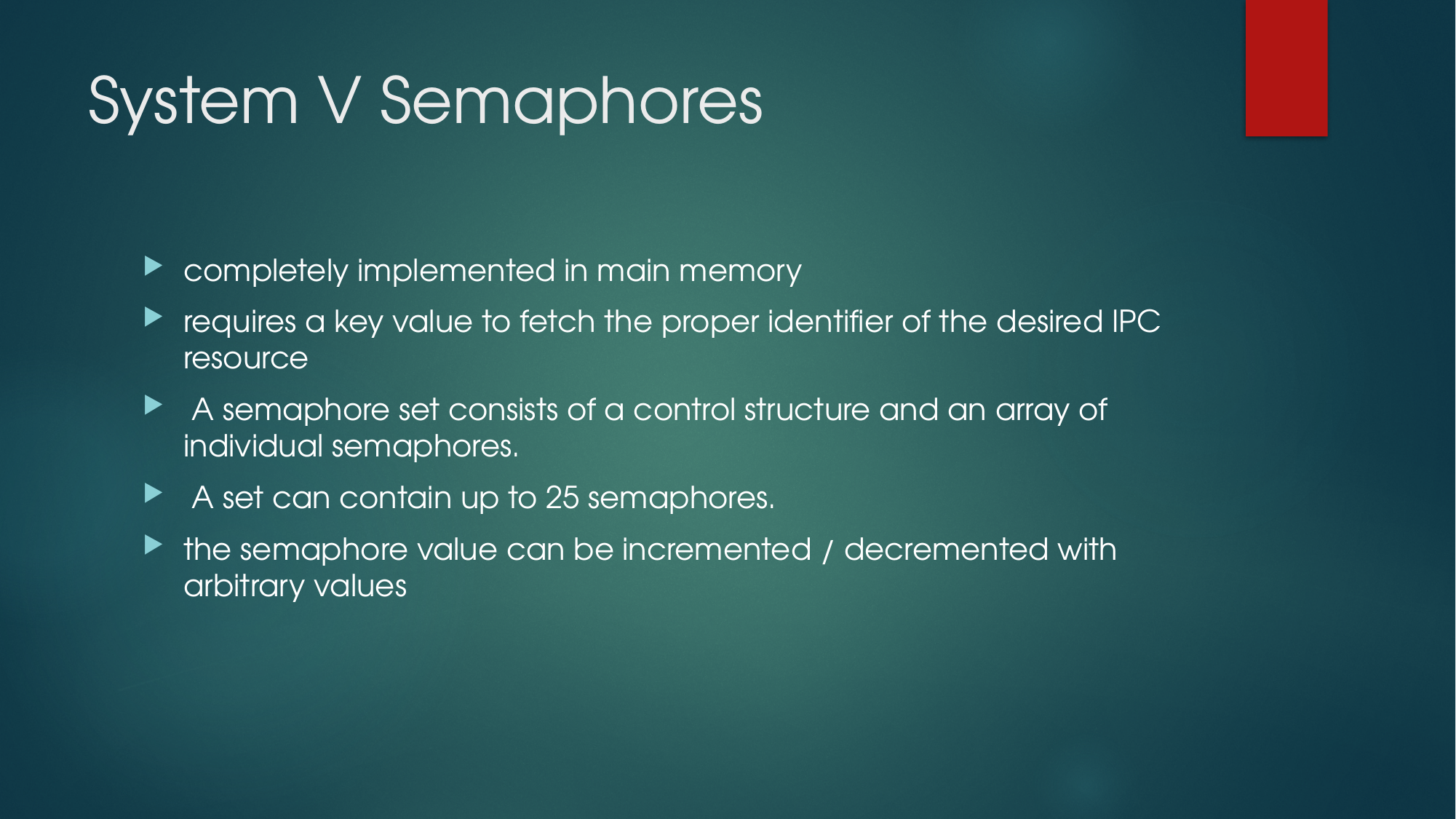

# System V Semaphores
completely implemented in main memory
requires a key value to fetch the proper identifier of the desired IPC resource
 A semaphore set consists of a control structure and an array of individual semaphores.
 A set can contain up to 25 semaphores.
the semaphore value can be incremented / decremented with arbitrary values